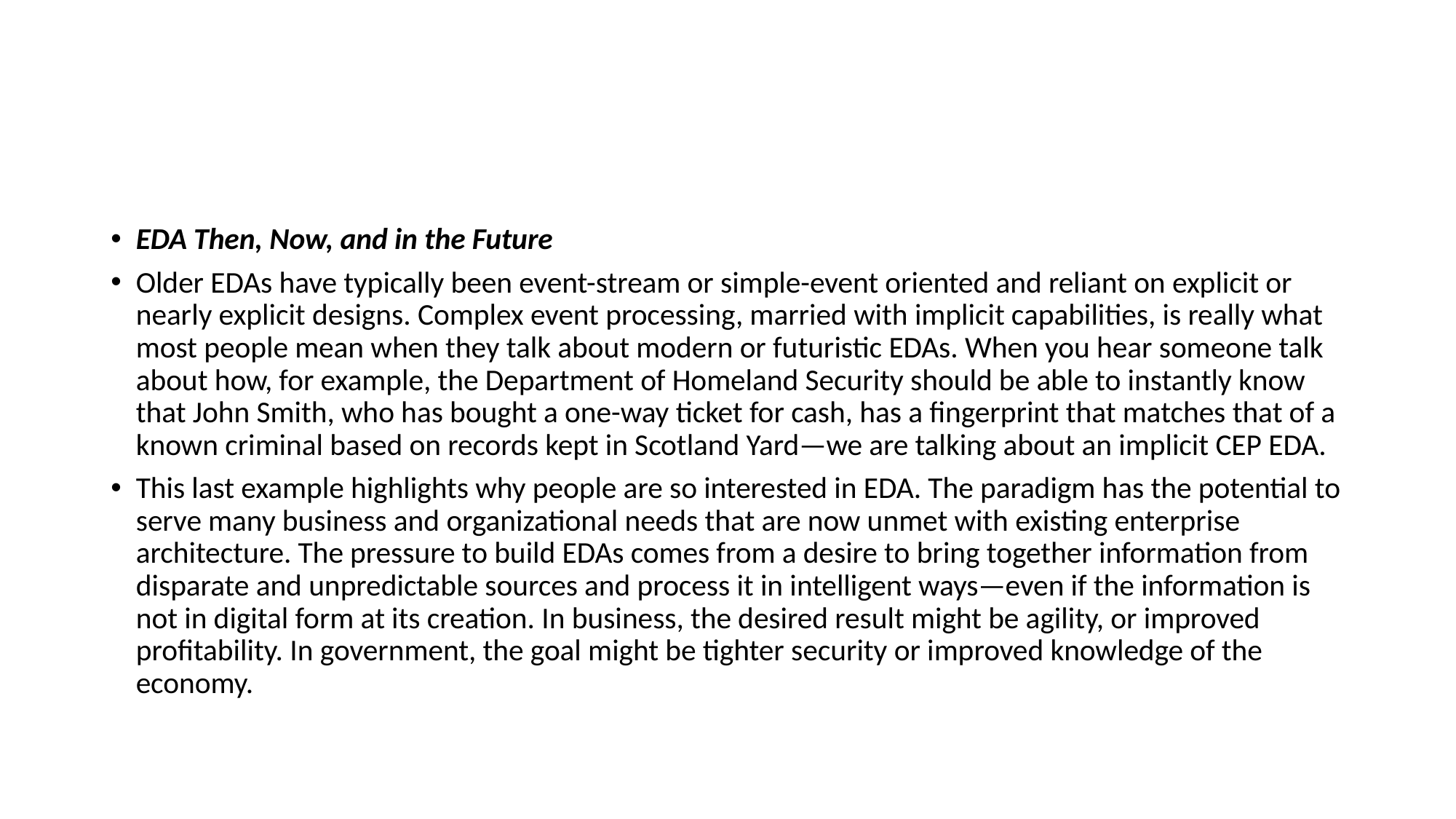

#
EDA Then, Now, and in the Future
Older EDAs have typically been event-stream or simple-event oriented and reliant on explicit or nearly explicit designs. Complex event processing, married with implicit capabilities, is really what most people mean when they talk about modern or futuristic EDAs. When you hear someone talk about how, for example, the Department of Homeland Security should be able to instantly know that John Smith, who has bought a one-way ticket for cash, has a fingerprint that matches that of a known criminal based on records kept in Scotland Yard—we are talking about an implicit CEP EDA.
This last example highlights why people are so interested in EDA. The paradigm has the potential to serve many business and organizational needs that are now unmet with existing enterprise architecture. The pressure to build EDAs comes from a desire to bring together information from disparate and unpredictable sources and process it in intelligent ways—even if the information is not in digital form at its creation. In business, the desired result might be agility, or improved profitability. In government, the goal might be tighter security or improved knowledge of the economy.